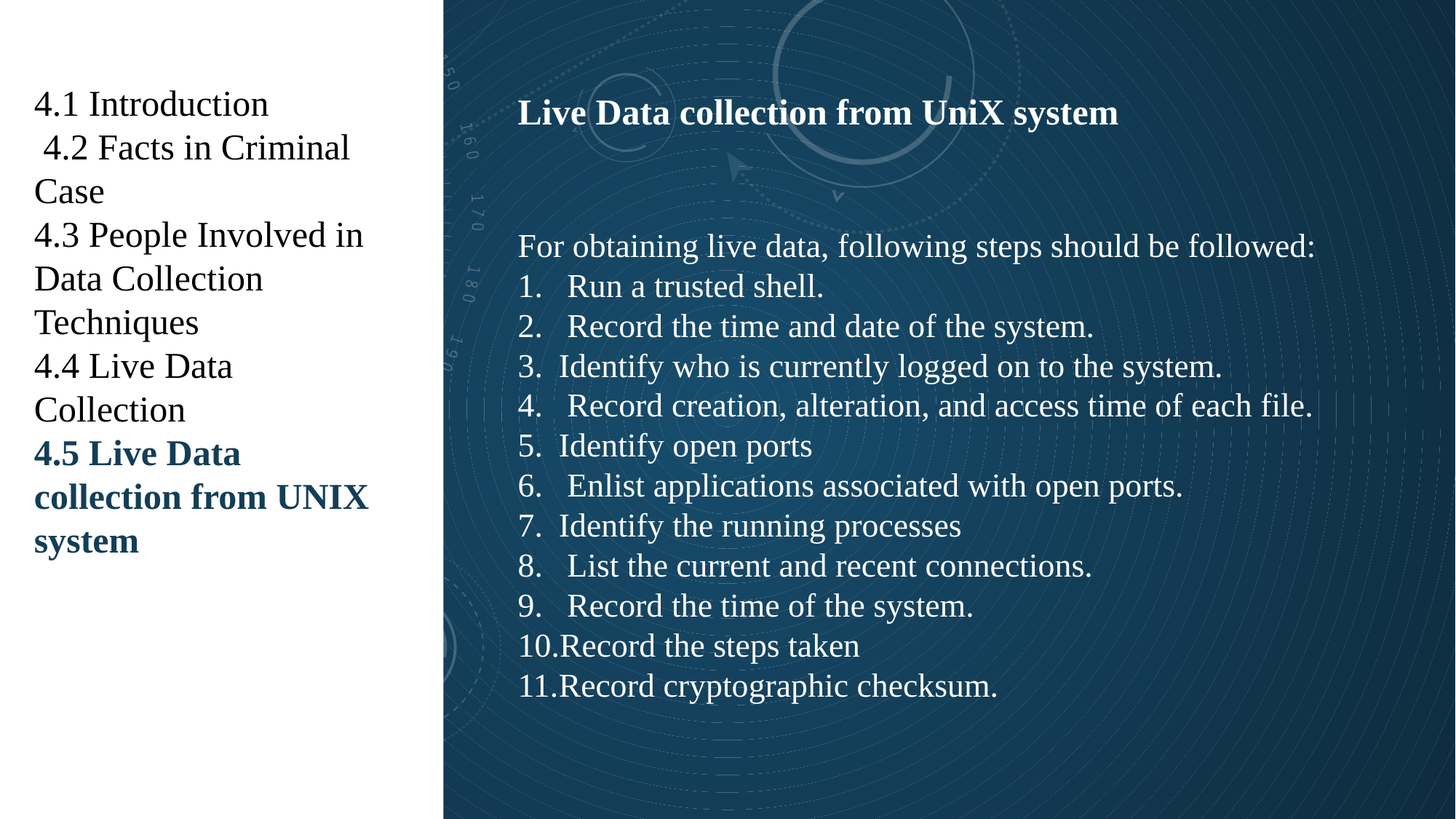

4.1 Introduction
 4.2 Facts in Criminal Case
4.3 People Involved in Data Collection Techniques
4.4 Live Data Collection
4.5 Live Data collection from UNIX system
Live Data collection from UniX system

For obtaining live data, following steps should be followed:
 Run a trusted shell.
 Record the time and date of the system.
Identify who is currently logged on to the system.
 Record creation, alteration, and access time of each file.
Identify open ports
 Enlist applications associated with open ports.
Identify the running processes
 List the current and recent connections.
 Record the time of the system.
Record the steps taken
Record cryptographic checksum.